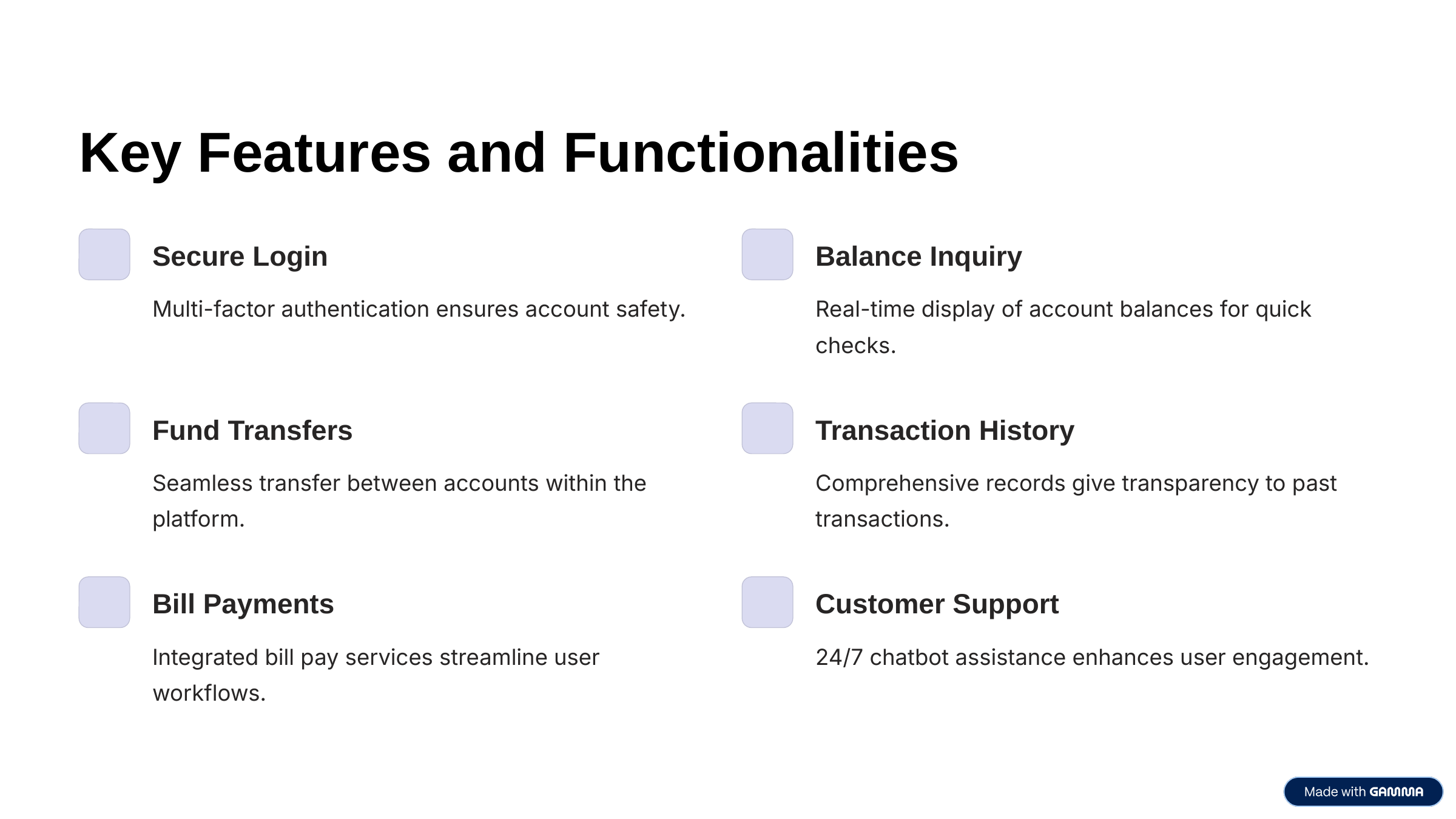

Key Features and Functionalities

Secure Login
Balance Inquiry
Multi-factor authentication ensures account safety.
Real-time display of account balances for quick checks.

Fund Transfers
Transaction History
Seamless transfer between accounts within the platform.
Comprehensive records give transparency to past transactions.

Bill Payments
Customer Support
Integrated bill pay services streamline user workflows.
24/7 chatbot assistance enhances user engagement.